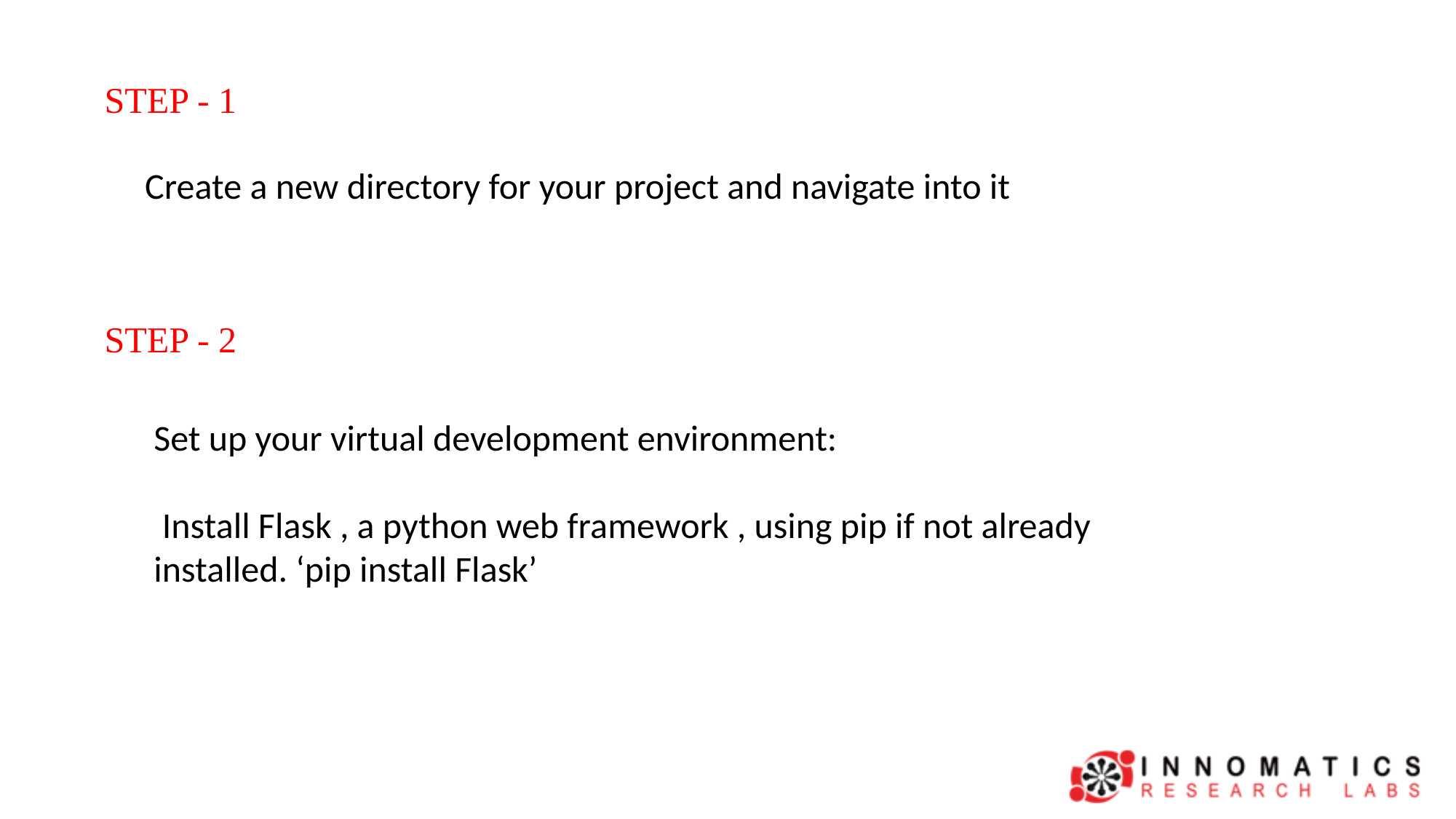

STEP - 1
  Create a new directory for your project and navigate into it
STEP - 2
Set up your virtual development environment:

 Install Flask , a python web framework , using pip if not already installed. ‘pip install Flask’